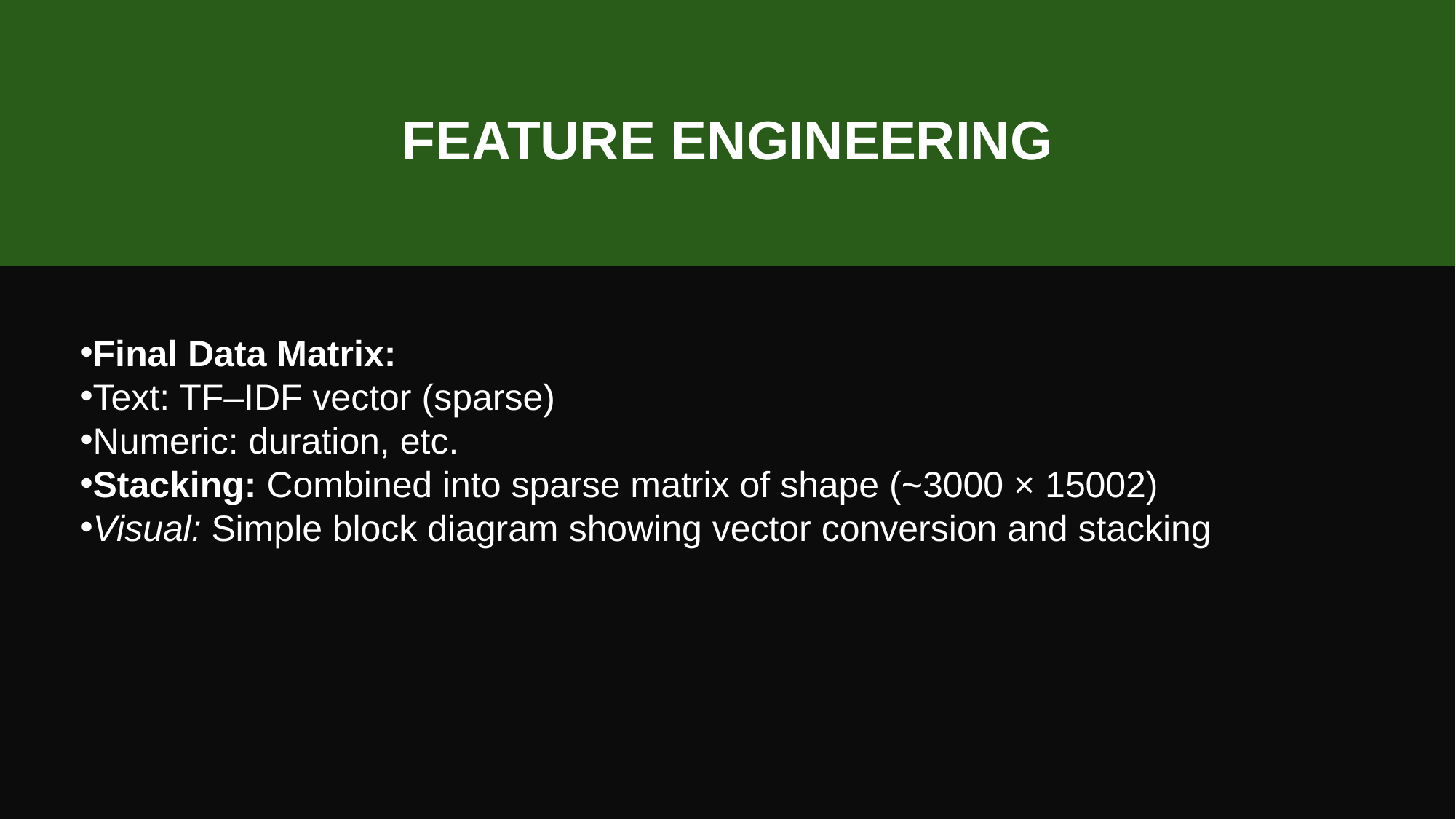

# FEATURE ENGINEERING
Final Data Matrix:
Text: TF–IDF vector (sparse)
Numeric: duration, etc.
Stacking: Combined into sparse matrix of shape (~3000 × 15002)
Visual: Simple block diagram showing vector conversion and stacking